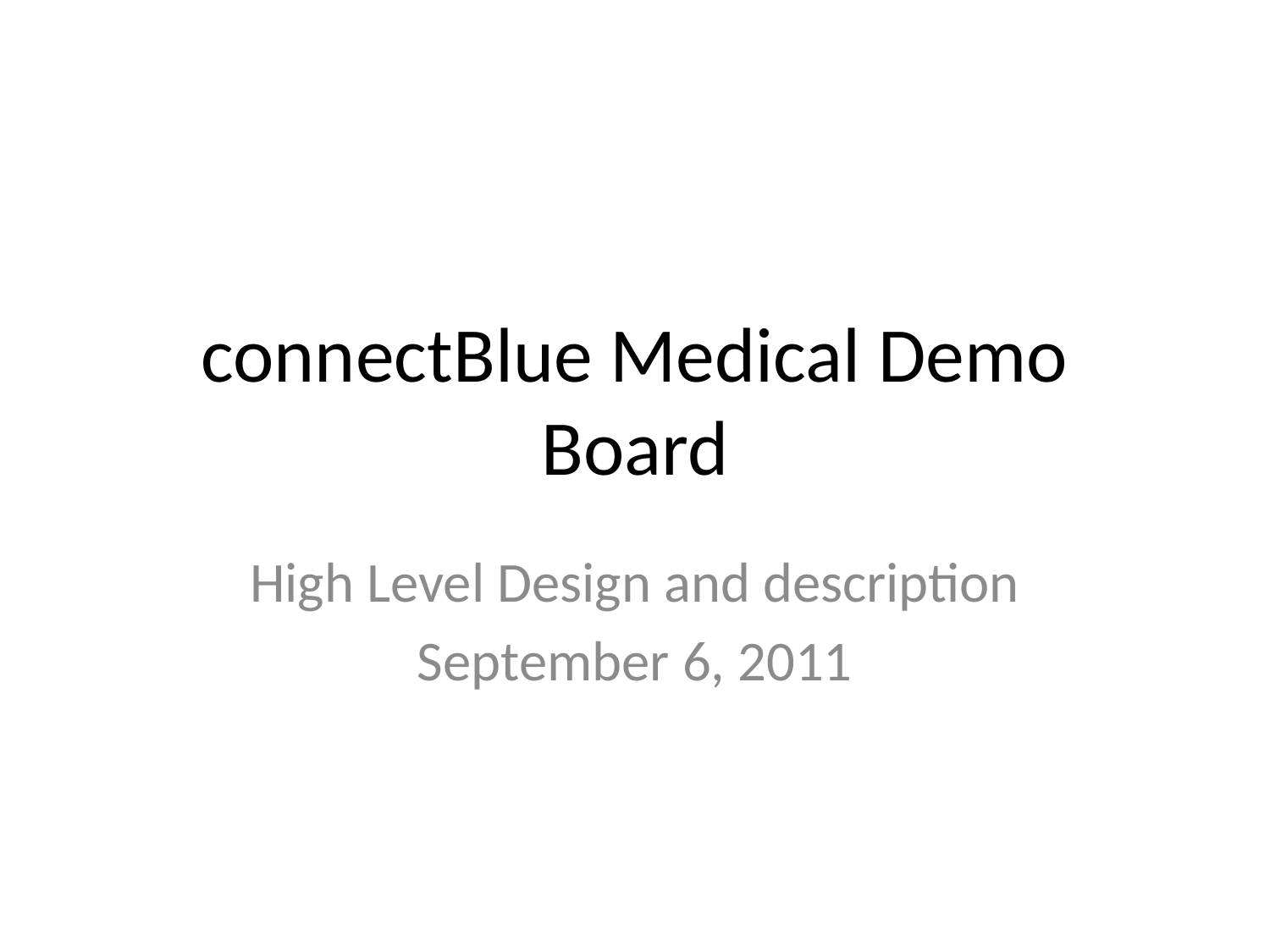

# connectBlue Medical Demo Board
High Level Design and description
September 6, 2011